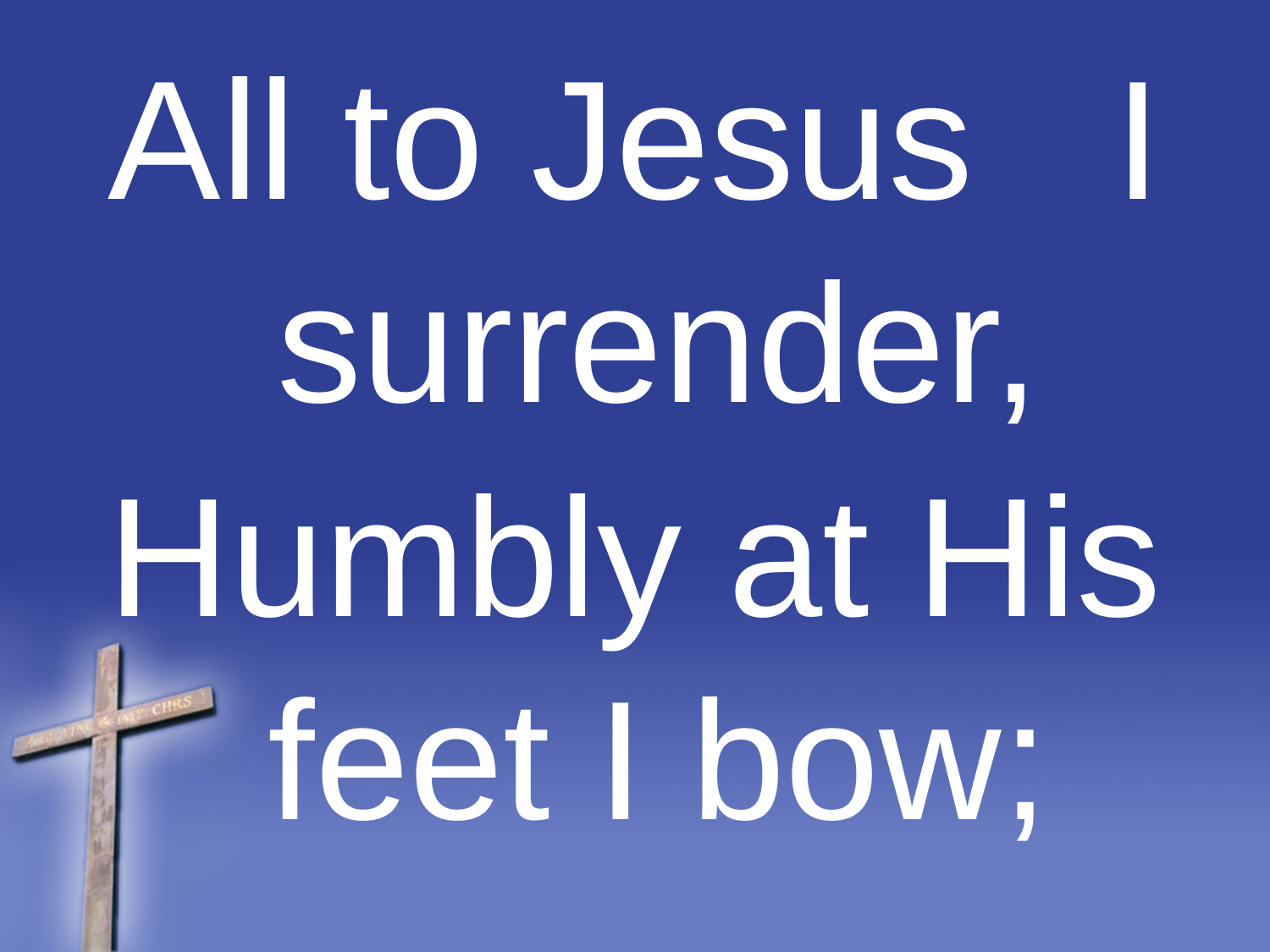

All to Jesus   I surrender,
Humbly at His feet I bow;